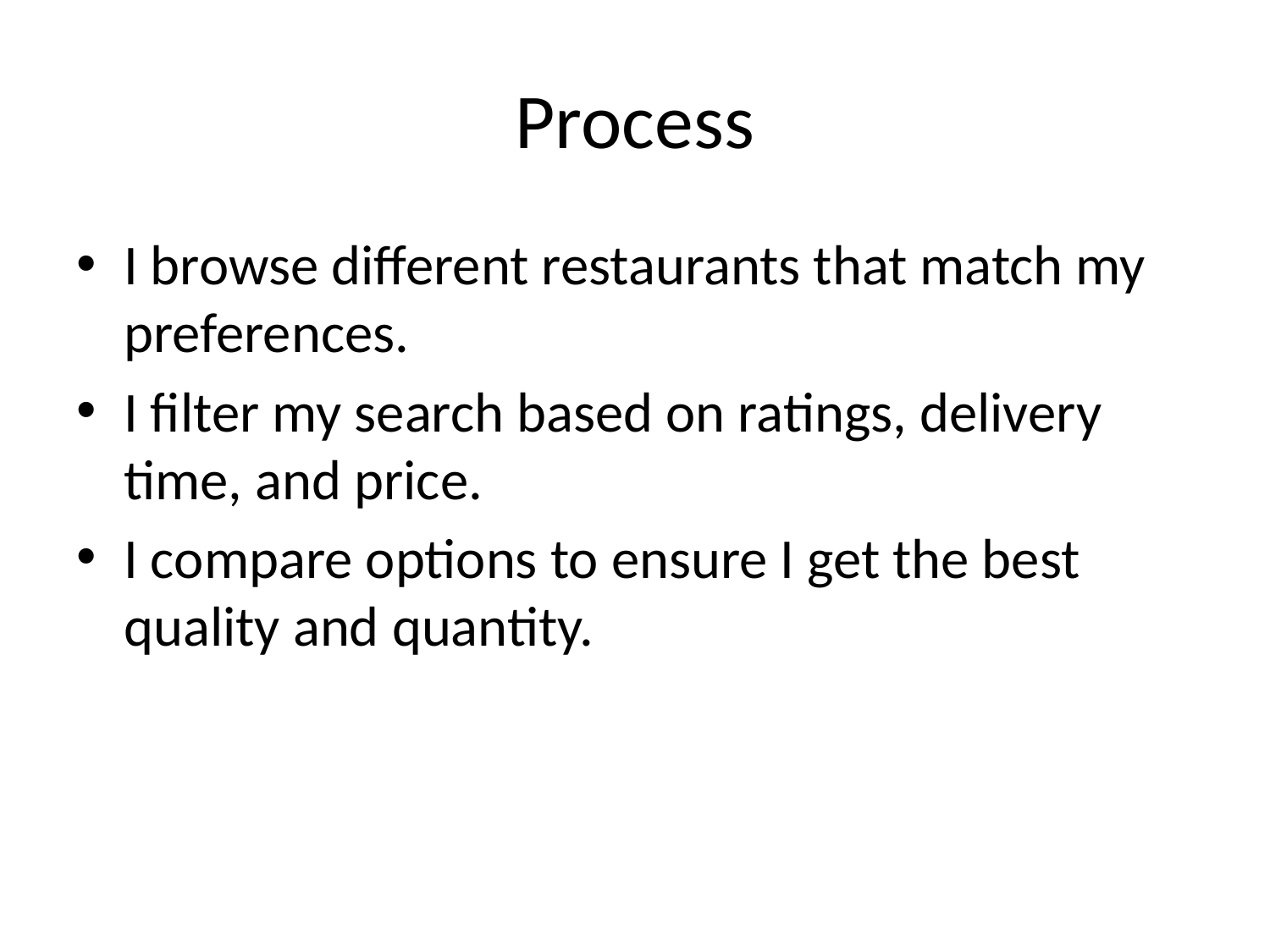

# Process
I browse different restaurants that match my preferences.
I filter my search based on ratings, delivery time, and price.
I compare options to ensure I get the best quality and quantity.